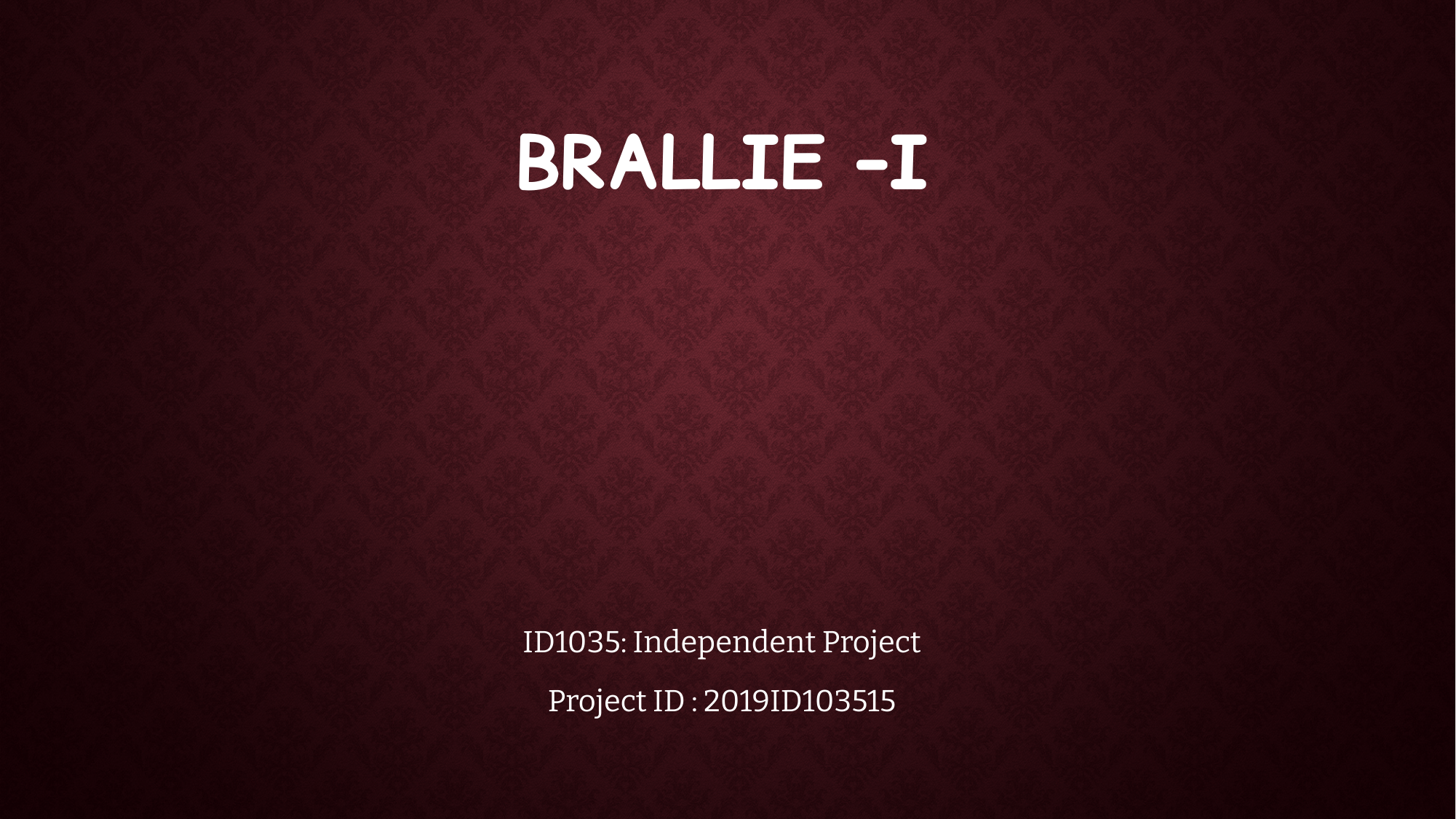

# Brallie –I
ID1035: Independent Project
Project ID : 2019ID103515